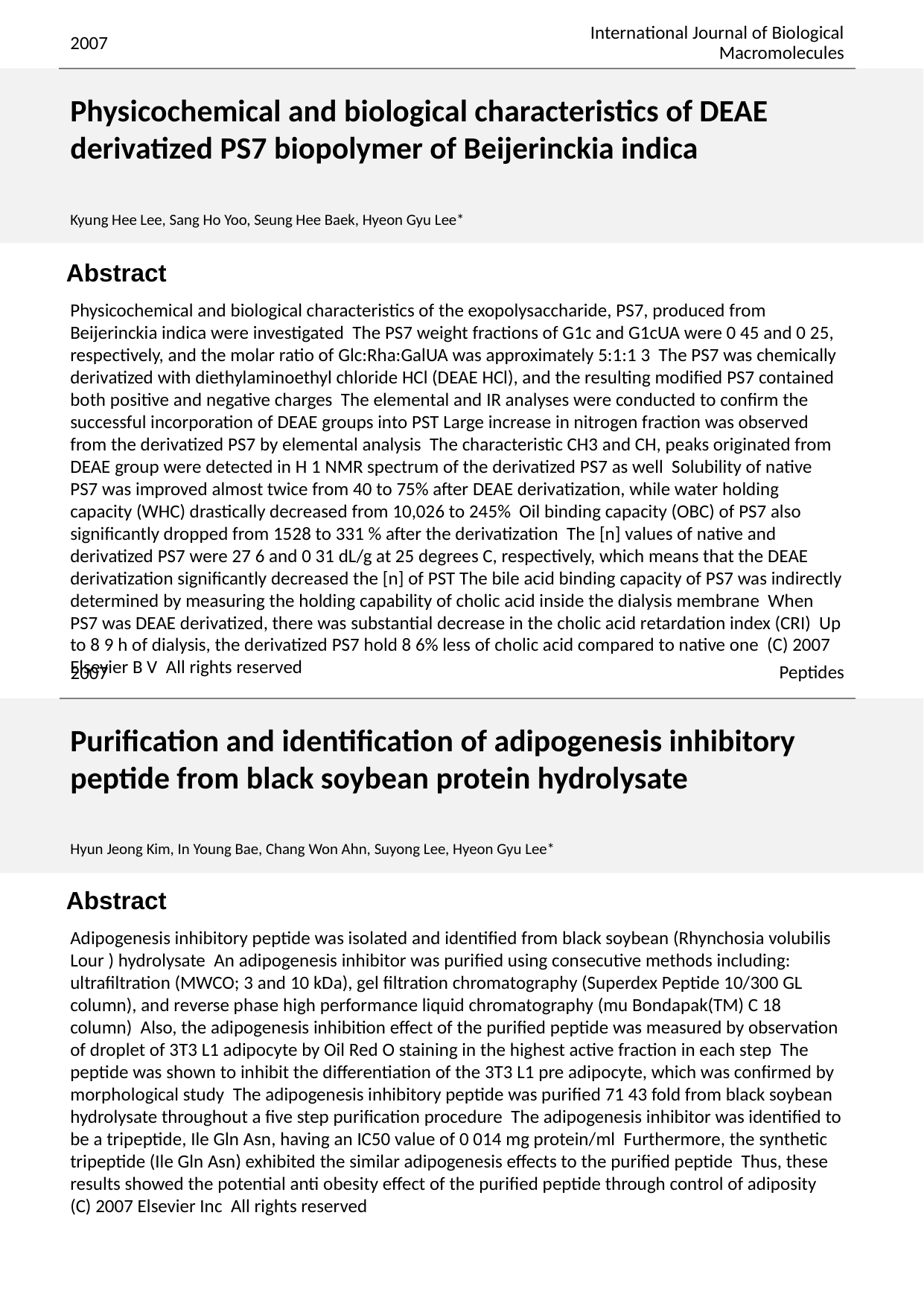

2007
International Journal of Biological Macromolecules
Physicochemical and biological characteristics of DEAE derivatized PS7 biopolymer of Beijerinckia indica
Kyung Hee Lee, Sang Ho Yoo, Seung Hee Baek, Hyeon Gyu Lee*
Physicochemical and biological characteristics of the exopolysaccharide, PS7, produced from Beijerinckia indica were investigated  The PS7 weight fractions of G1c and G1cUA were 0 45 and 0 25, respectively, and the molar ratio of Glc:Rha:GalUA was approximately 5:1:1 3  The PS7 was chemically derivatized with diethylaminoethyl chloride HCl (DEAE HCl), and the resulting modified PS7 contained both positive and negative charges  The elemental and IR analyses were conducted to confirm the successful incorporation of DEAE groups into PST Large increase in nitrogen fraction was observed from the derivatized PS7 by elemental analysis  The characteristic CH3 and CH, peaks originated from DEAE group were detected in H 1 NMR spectrum of the derivatized PS7 as well  Solubility of native PS7 was improved almost twice from 40 to 75% after DEAE derivatization, while water holding capacity (WHC) drastically decreased from 10,026 to 245%  Oil binding capacity (OBC) of PS7 also significantly dropped from 1528 to 331 % after the derivatization  The [n] values of native and derivatized PS7 were 27 6 and 0 31 dL/g at 25 degrees C, respectively, which means that the DEAE derivatization significantly decreased the [n] of PST The bile acid binding capacity of PS7 was indirectly determined by measuring the holding capability of cholic acid inside the dialysis membrane  When PS7 was DEAE derivatized, there was substantial decrease in the cholic acid retardation index (CRI)  Up to 8 9 h of dialysis, the derivatized PS7 hold 8 6% less of cholic acid compared to native one  (C) 2007 Elsevier B V  All rights reserved
Peptides
2007
Purification and identification of adipogenesis inhibitory peptide from black soybean protein hydrolysate
Hyun Jeong Kim, In Young Bae, Chang Won Ahn, Suyong Lee, Hyeon Gyu Lee*
Adipogenesis inhibitory peptide was isolated and identified from black soybean (Rhynchosia volubilis Lour ) hydrolysate  An adipogenesis inhibitor was purified using consecutive methods including: ultrafiltration (MWCO; 3 and 10 kDa), gel filtration chromatography (Superdex Peptide 10/300 GL column), and reverse phase high performance liquid chromatography (mu Bondapak(TM) C 18 column)  Also, the adipogenesis inhibition effect of the purified peptide was measured by observation of droplet of 3T3 L1 adipocyte by Oil Red O staining in the highest active fraction in each step  The peptide was shown to inhibit the differentiation of the 3T3 L1 pre adipocyte, which was confirmed by morphological study  The adipogenesis inhibitory peptide was purified 71 43 fold from black soybean hydrolysate throughout a five step purification procedure  The adipogenesis inhibitor was identified to be a tripeptide, Ile Gln Asn, having an IC50 value of 0 014 mg protein/ml  Furthermore, the synthetic tripeptide (Ile Gln Asn) exhibited the similar adipogenesis effects to the purified peptide  Thus, these results showed the potential anti obesity effect of the purified peptide through control of adiposity  (C) 2007 Elsevier Inc  All rights reserved